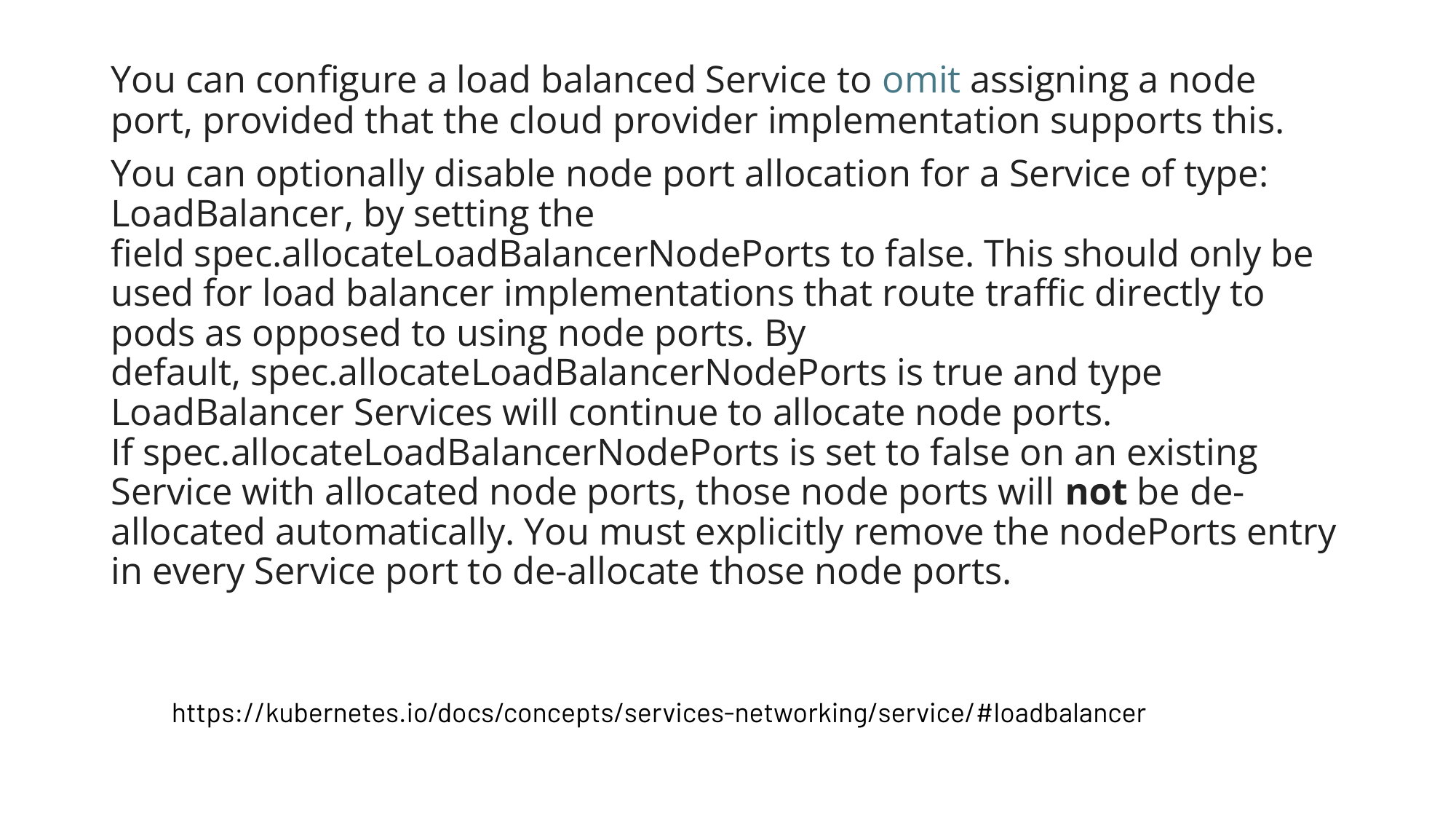

You can configure a load balanced Service to omit assigning a node port, provided that the cloud provider implementation supports this.
You can optionally disable node port allocation for a Service of type: LoadBalancer, by setting the field spec.allocateLoadBalancerNodePorts to false. This should only be used for load balancer implementations that route traffic directly to pods as opposed to using node ports. By default, spec.allocateLoadBalancerNodePorts is true and type LoadBalancer Services will continue to allocate node ports. If spec.allocateLoadBalancerNodePorts is set to false on an existing Service with allocated node ports, those node ports will not be de-allocated automatically. You must explicitly remove the nodePorts entry in every Service port to de-allocate those node ports.

https://kubernetes.io/docs/concepts/services-networking/service/#loadbalancer